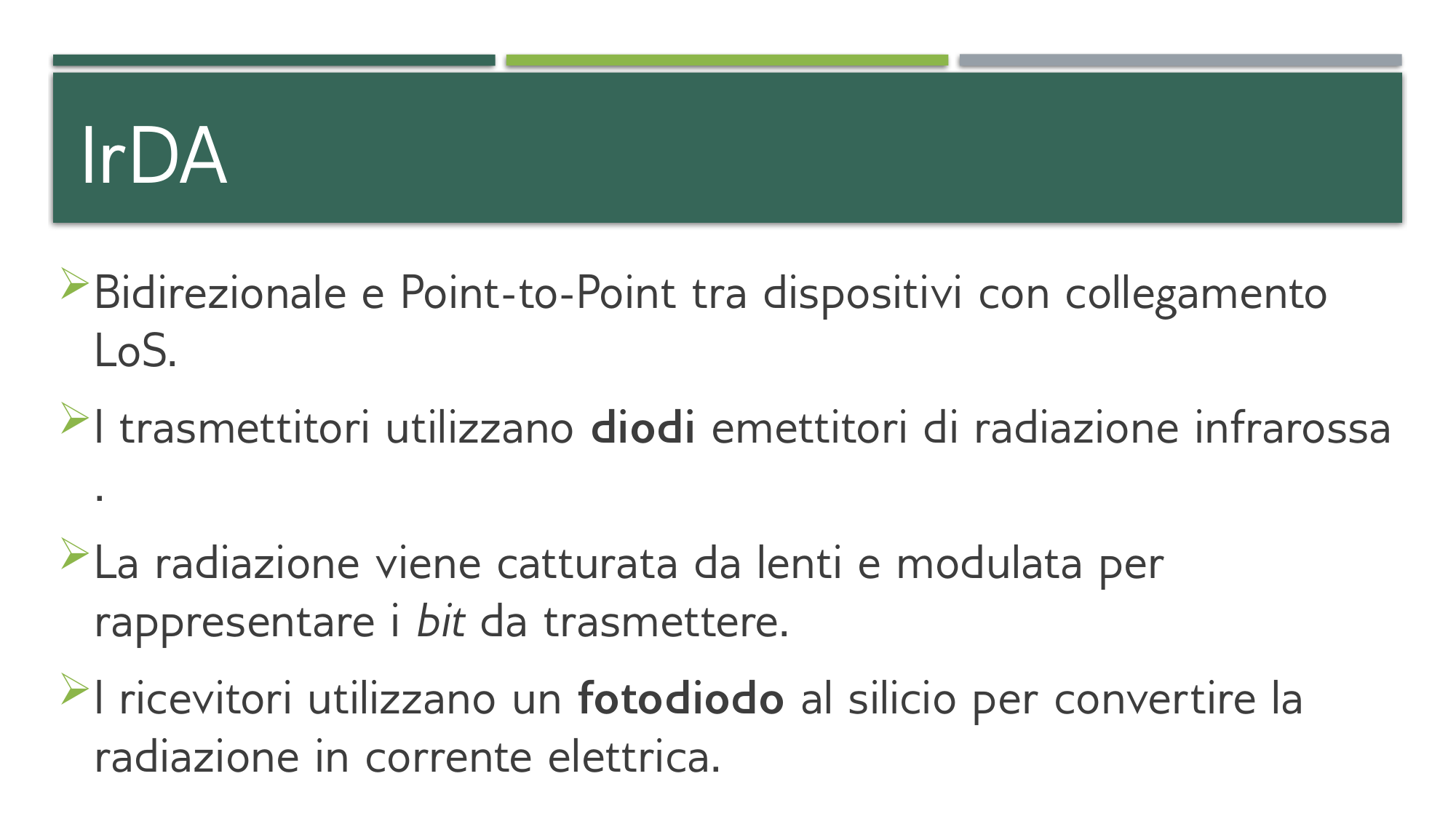

# Irda
Bidirezionale e Point-to-Point tra dispositivi con collegamento LoS.
I trasmettitori utilizzano diodi emettitori di radiazione infrarossa .
La radiazione viene catturata da lenti e modulata per rappresentare i bit da trasmettere.
I ricevitori utilizzano un fotodiodo al silicio per convertire la radiazione in corrente elettrica.